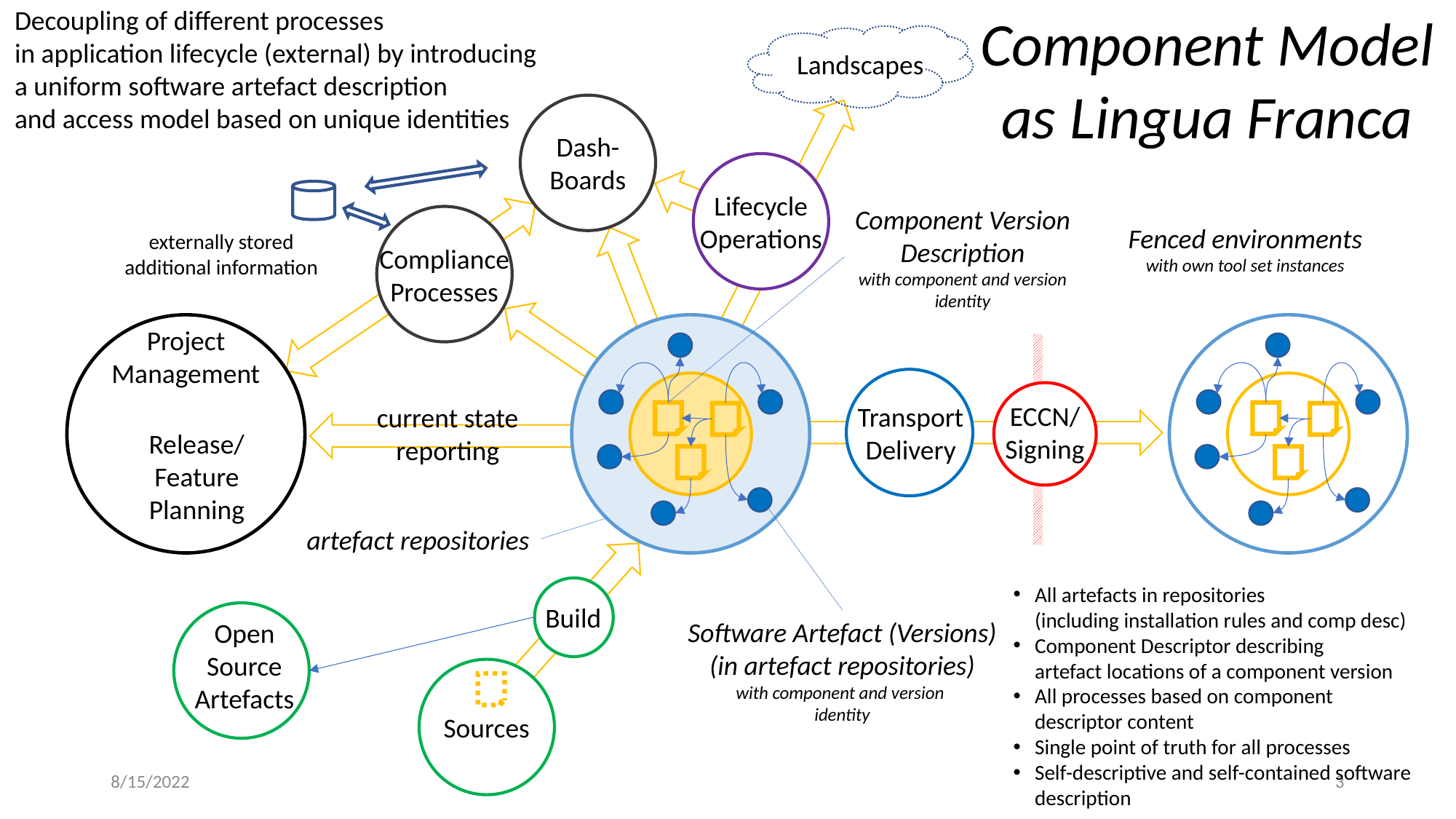

Decoupling of different processes
in application lifecycle (external) by introducing
a uniform software artefact description
and access model based on unique identities
Component Model
as Lingua Franca

Landscapes

Dash-
Boards

Lifecycle
Operations

Component Version
Description
with component and version
identity

Fenced environments
with own tool set instances
externally stored
additional information

Compliance
Processes

Project
Management

ECCN/
Signing
Transport
Delivery
current state
reporting

Release/
Feature
Planning

artefact repositories
All artefacts in repositories
	(including installation rules and comp desc)
Component Descriptor describing
artefact locations of a component version
All processes based on component
descriptor content
Single point of truth for all processes
Self-descriptive and self-contained software
description

Build

Open
Source
Artefacts
Software Artefact (Versions)
(in artefact repositories)
with component and version
identity

Sources

8/15/2022
3